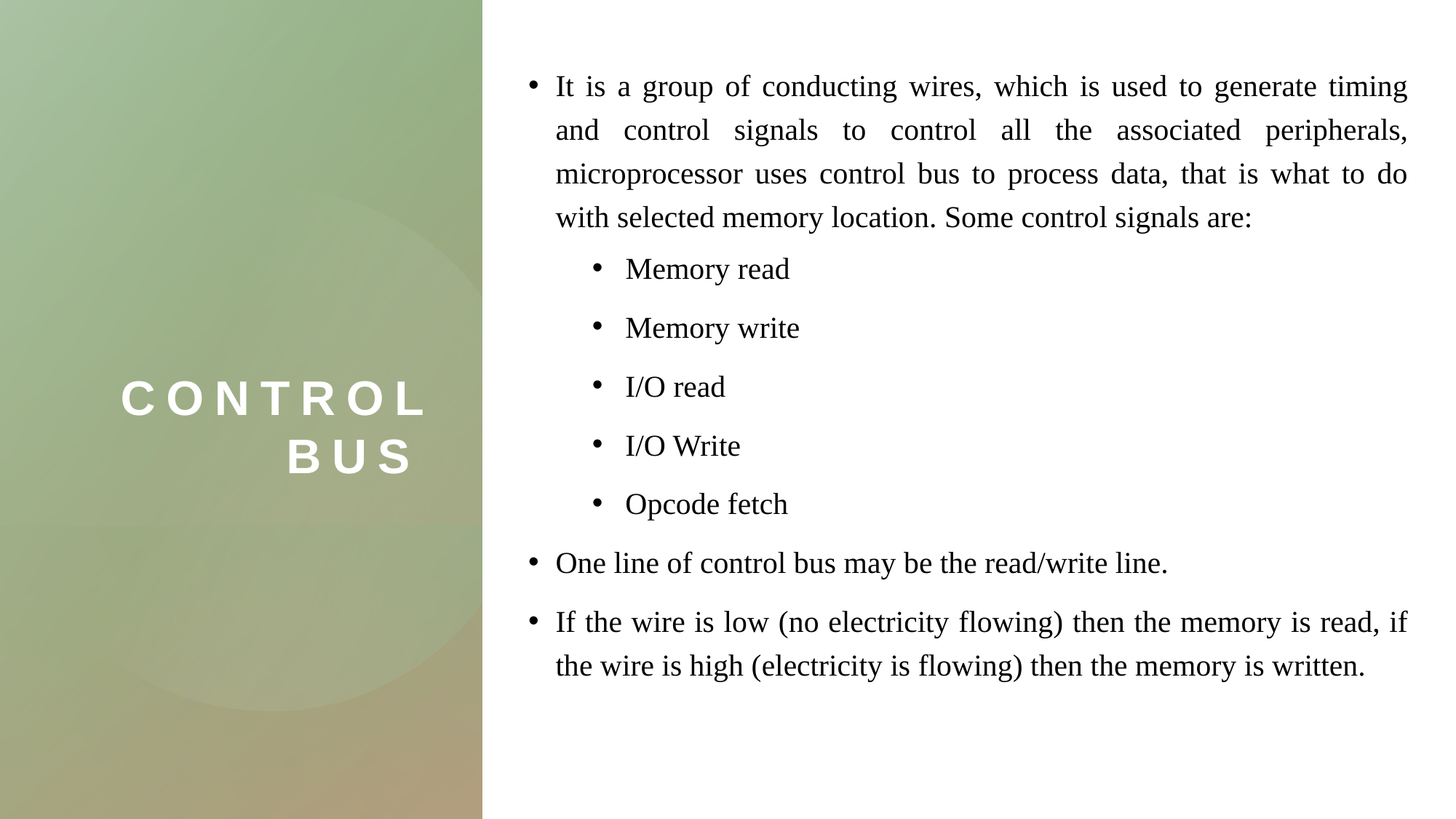

It is a group of conducting wires, which is used to generate timing and control signals to control all the associated peripherals, microprocessor uses control bus to process data, that is what to do with selected memory location. Some control signals are:
  Memory read
Memory write
I/O read
I/O Write
Opcode fetch
One line of control bus may be the read/write line.
If the wire is low (no electricity flowing) then the memory is read, if the wire is high (electricity is flowing) then the memory is written.

# Control Bus